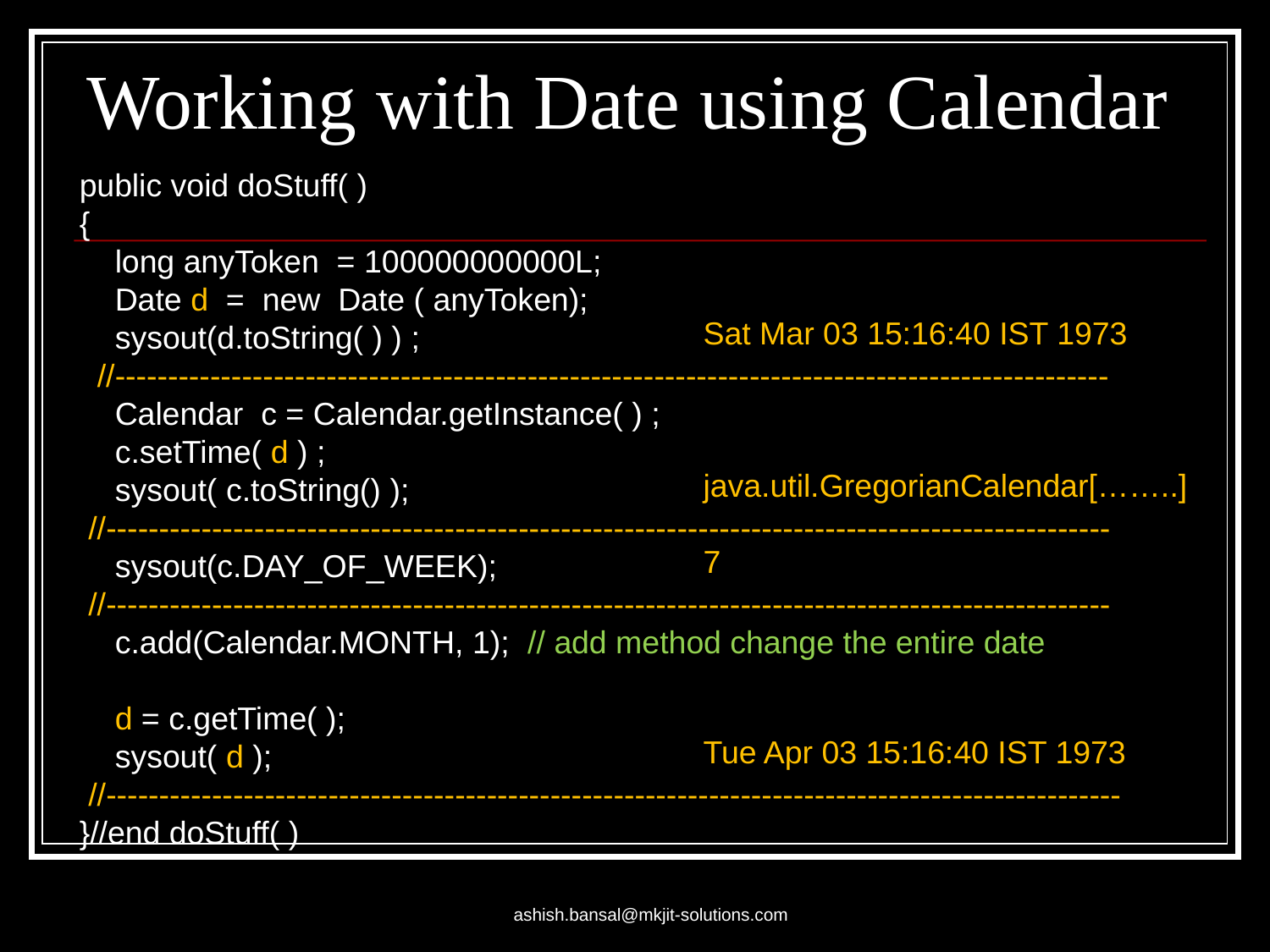

# Working with Date using Calendar
public void doStuff( )
{
    long anyToken  = 100000000000L;
    Date d  =  new  Date ( anyToken);
    sysout(d.toString( ) ) ;
  //----------------------------------------------------------------------------------------------
    Calendar  c = Calendar.getInstance( ) ;
    c.setTime( d ) ;
    sysout( c.toString() );
 //-----------------------------------------------------------------------------------------------
    sysout(c.DAY_OF_WEEK);
 //-----------------------------------------------------------------------------------------------
    c.add(Calendar.MONTH, 1);  // add method change the entire date

    d = c.getTime( );
    sysout( d );
 //------------------------------------------------------------------------------------------------
}//end doStuff( )
Sat Mar 03 15:16:40 IST 1973
java.util.GregorianCalendar[……..]
7
Tue Apr 03 15:16:40 IST 1973
ashish.bansal@mkjit-solutions.com